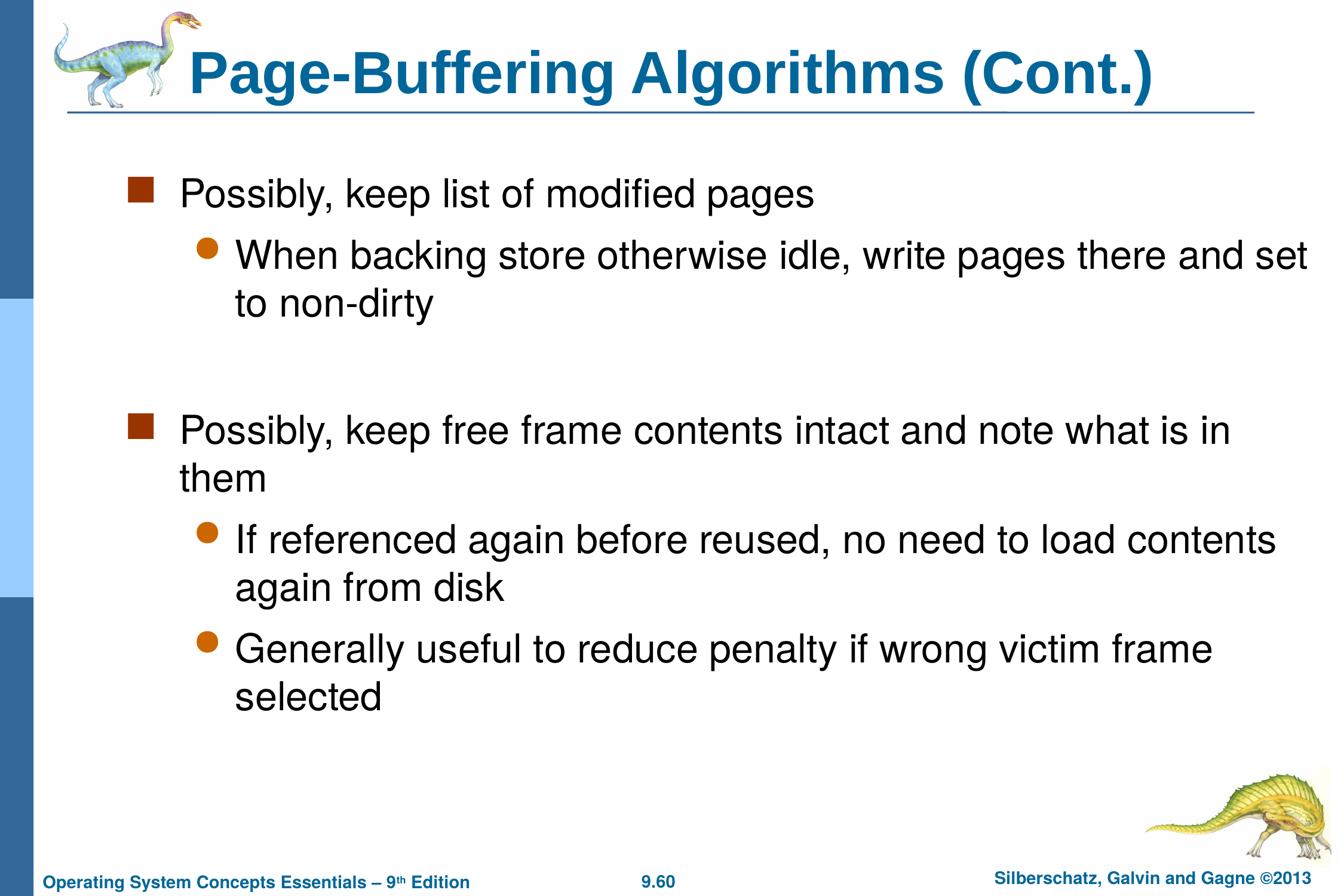

# Page-Buffering Algorithms (Cont.)
Possibly, keep list of modified pages
When backing store otherwise idle, write pages there and set to non-dirty

Possibly, keep free frame contents intact and note what is in them
If referenced again before reused, no need to load contents again from disk
Generally useful to reduce penalty if wrong victim frame selected